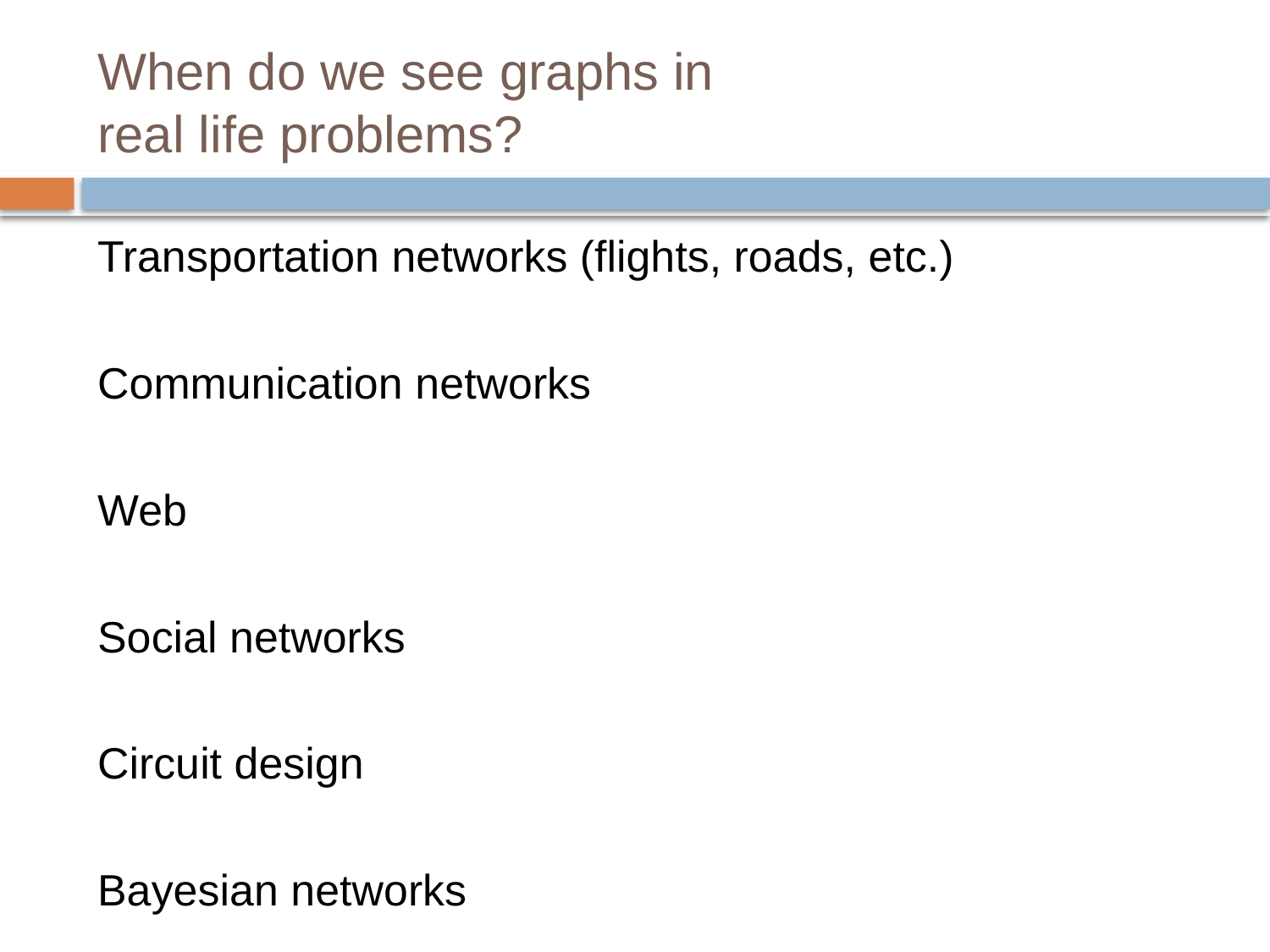

# When do we see graphs in real life problems?
Transportation networks (flights, roads, etc.)

Communication networks

Web

Social networks

Circuit design

Bayesian networks